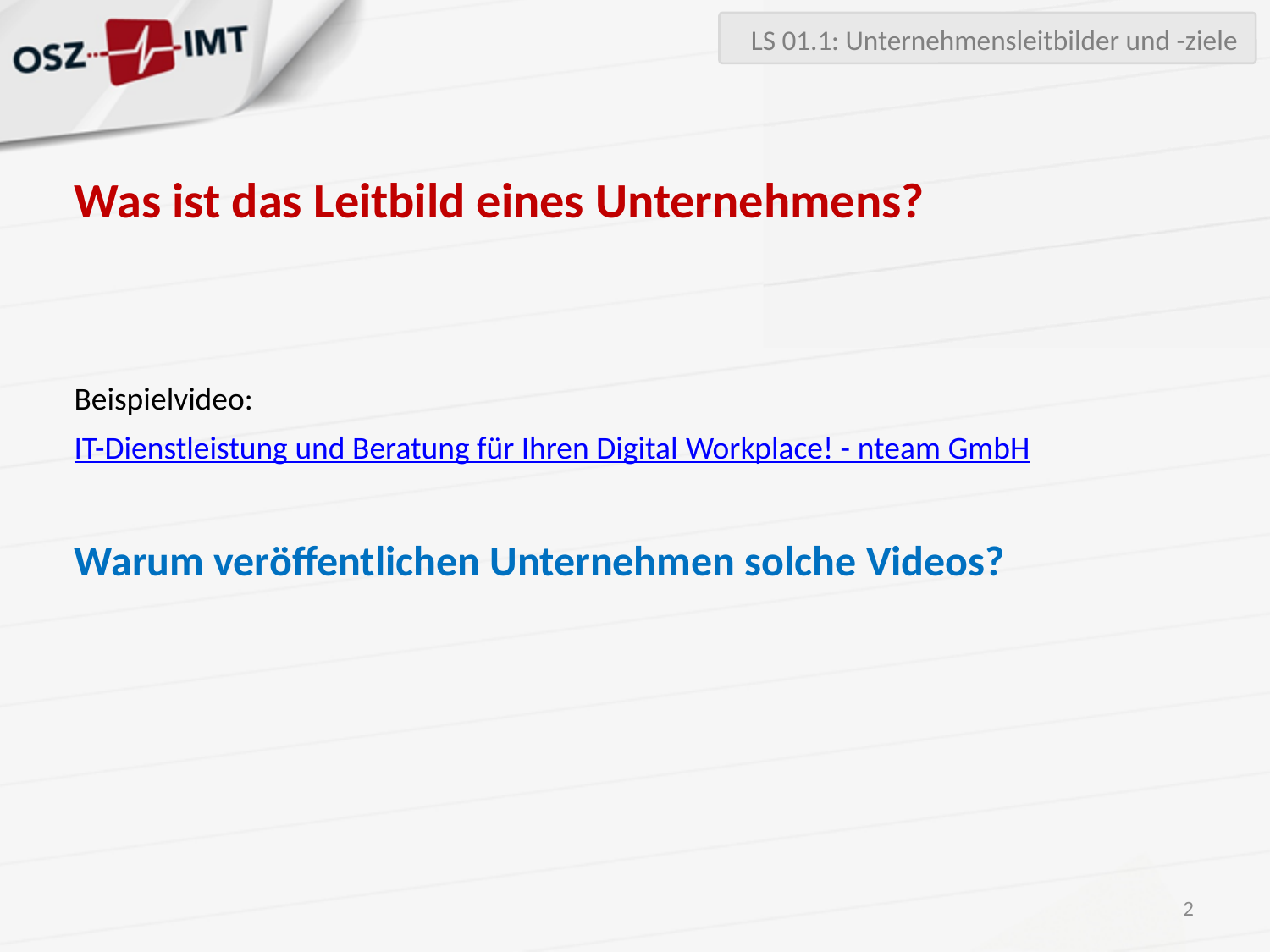

LS 01.1: Unternehmensleitbilder und -ziele
# Was ist das Leitbild eines Unternehmens?
Beispielvideo:
IT-Dienstleistung und Beratung für Ihren Digital Workplace! - nteam GmbH
Warum veröffentlichen Unternehmen solche Videos?

2